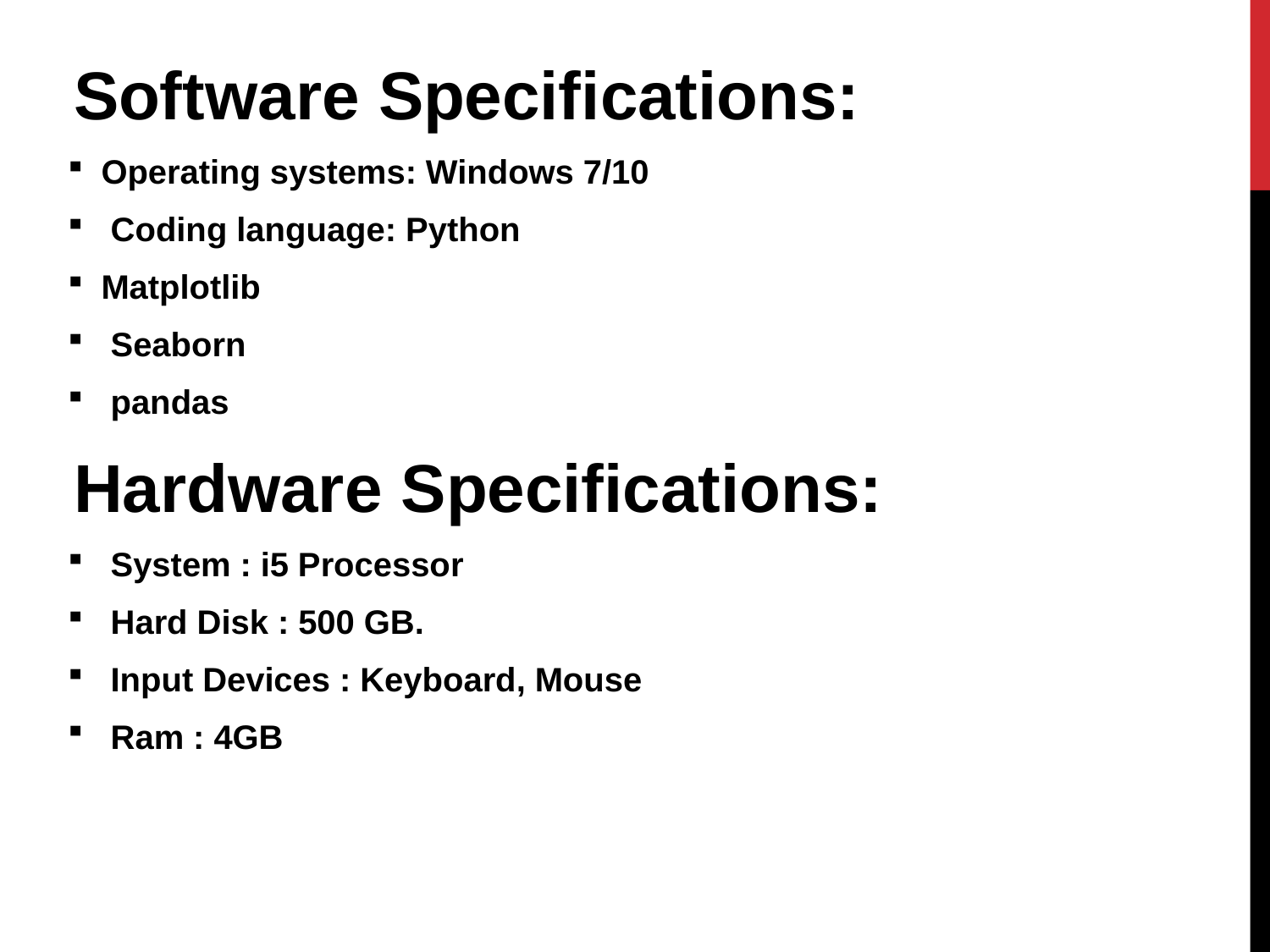

Software Specifications:
  Operating systems: Windows 7/10
   Coding language: Python
  Matplotlib
   Seaborn
   pandas
Hardware Specifications:
   System : i5 Processor
   Hard Disk : 500 GB.
   Input Devices : Keyboard, Mouse
   Ram : 4GB